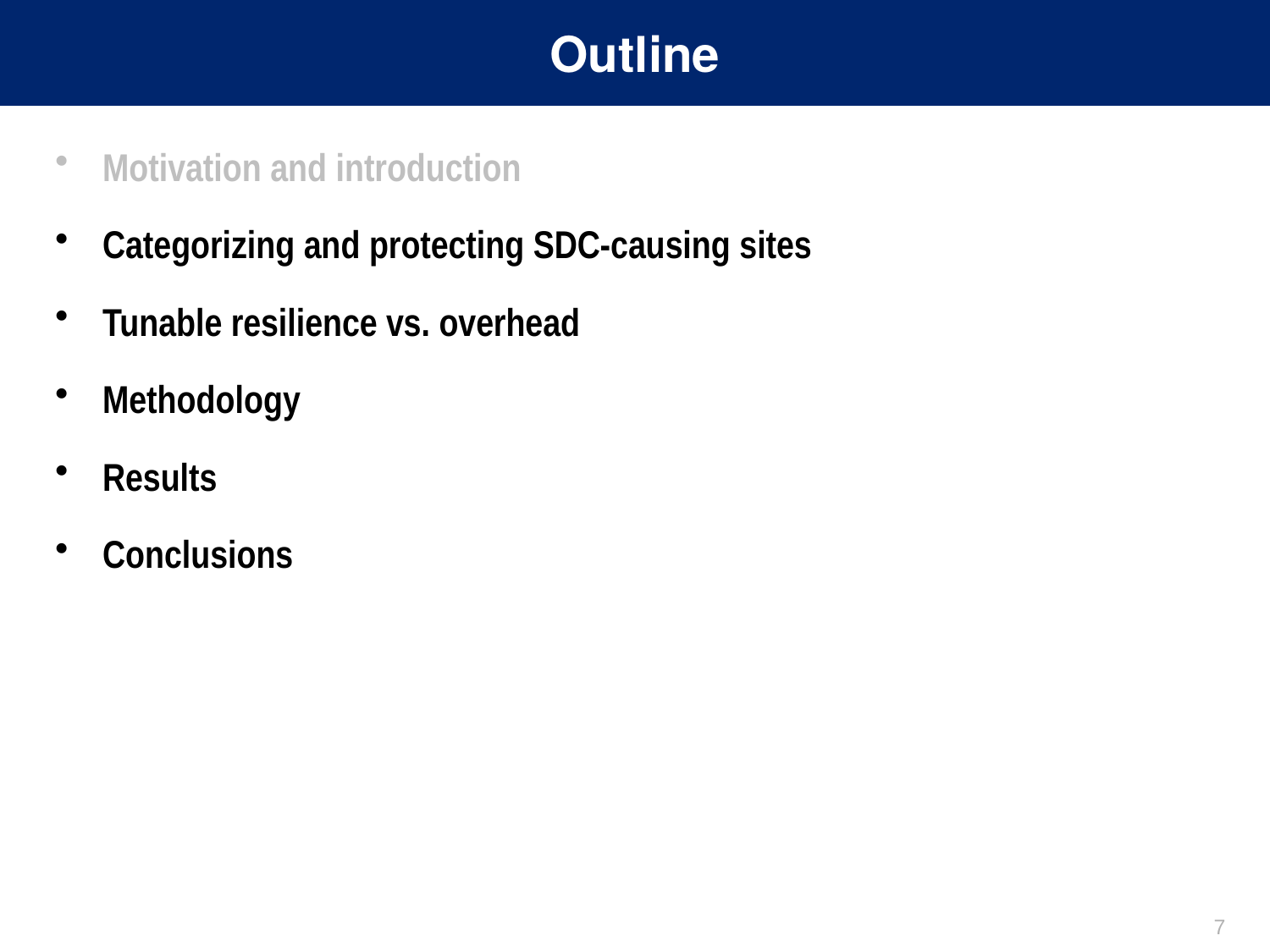

# Outline
Motivation and introduction
Categorizing and protecting SDC-causing sites
Tunable resilience vs. overhead
Methodology
Results
Conclusions
7